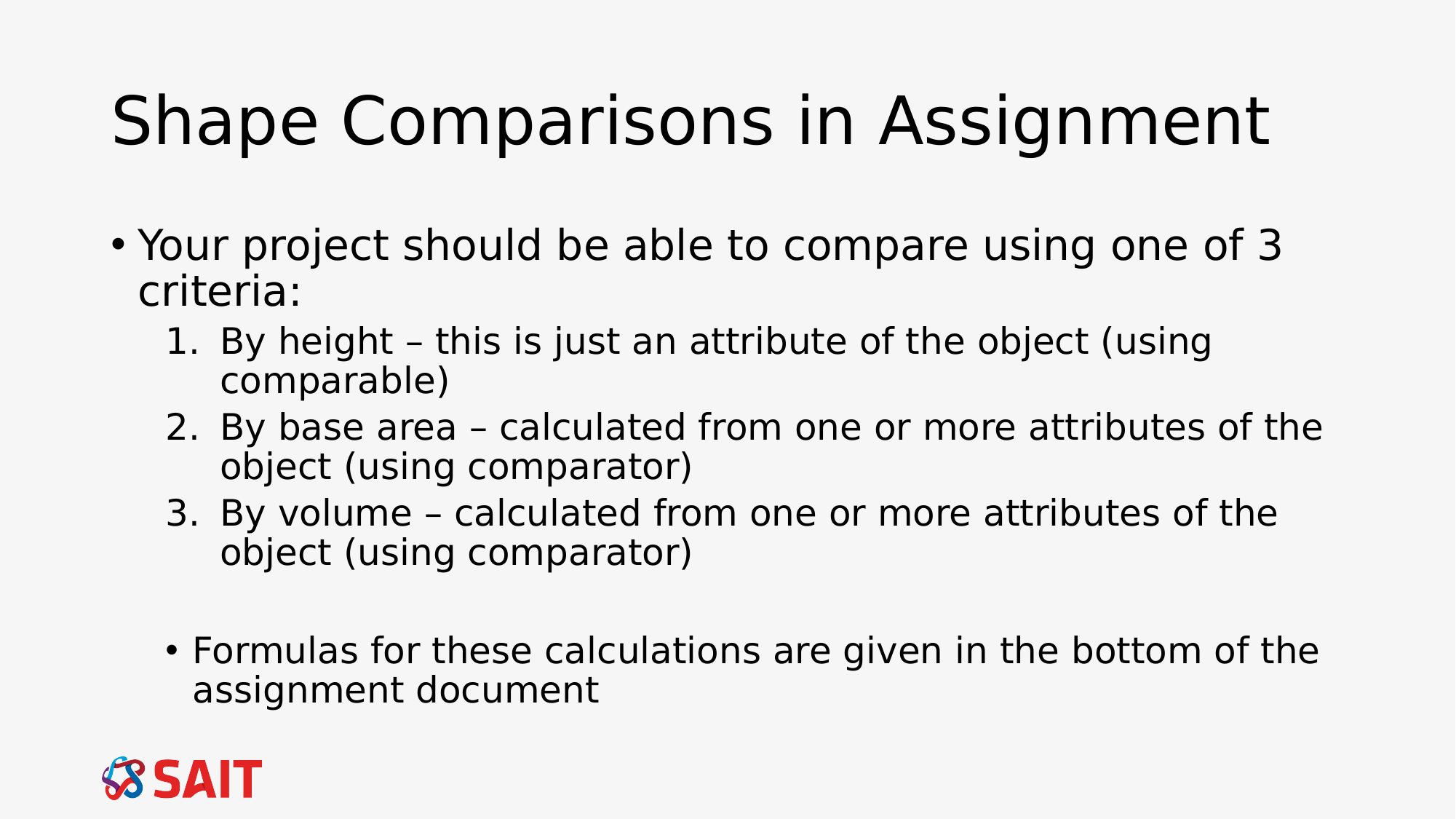

# Shape Comparisons in Assignment
Your project should be able to compare using one of 3 criteria:
By height – this is just an attribute of the object (using comparable)
By base area – calculated from one or more attributes of the object (using comparator)
By volume – calculated from one or more attributes of the object (using comparator)

Formulas for these calculations are given in the bottom of the assignment document